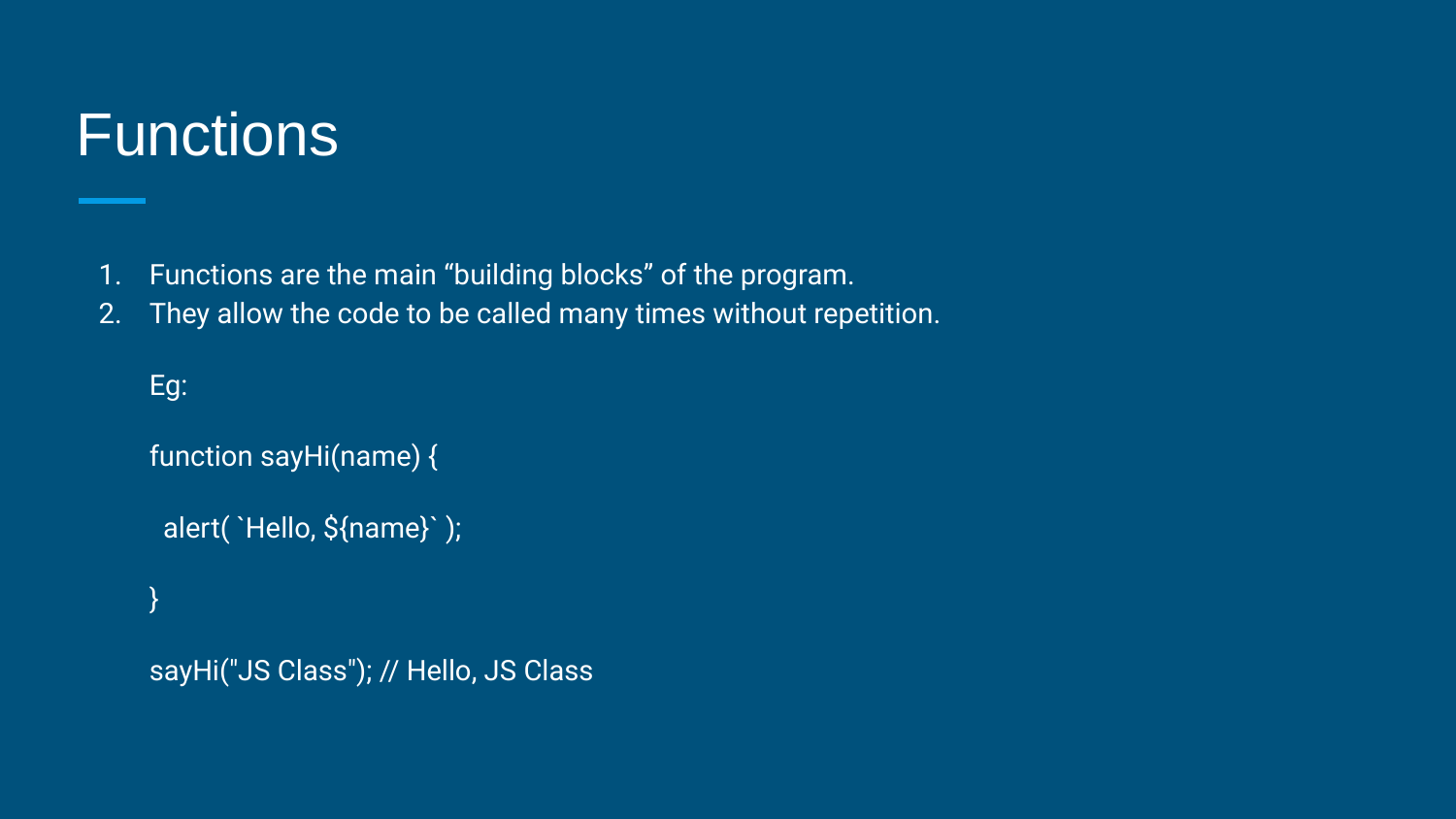

# Functions
Functions are the main “building blocks” of the program.
They allow the code to be called many times without repetition.
Eg:
function sayHi(name) {
  alert( `Hello, ${name}` );
}
sayHi("JS Class"); // Hello, JS Class